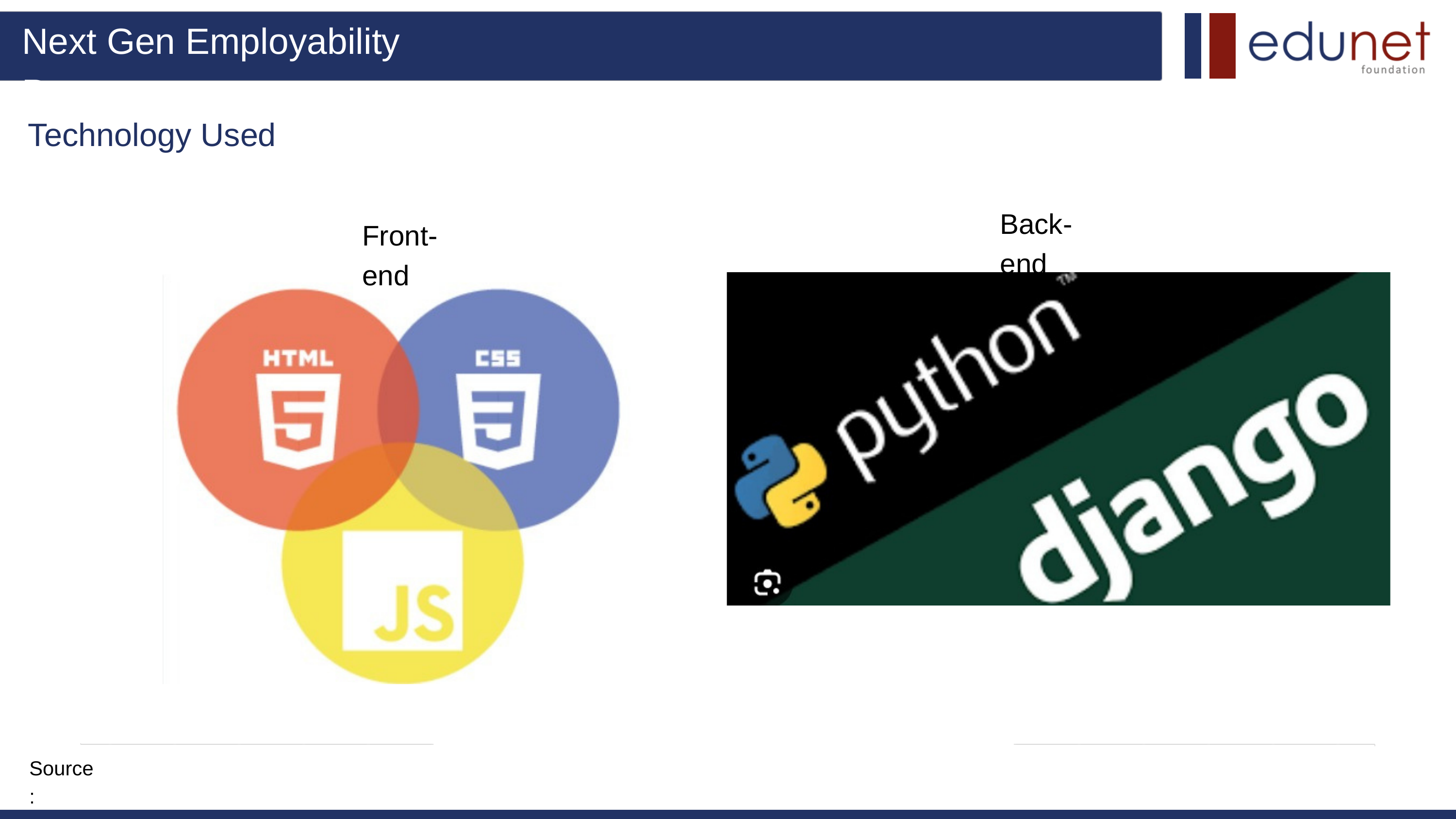

Next Gen Employability Program

Technology Used
Back-end
Front-end

Source :